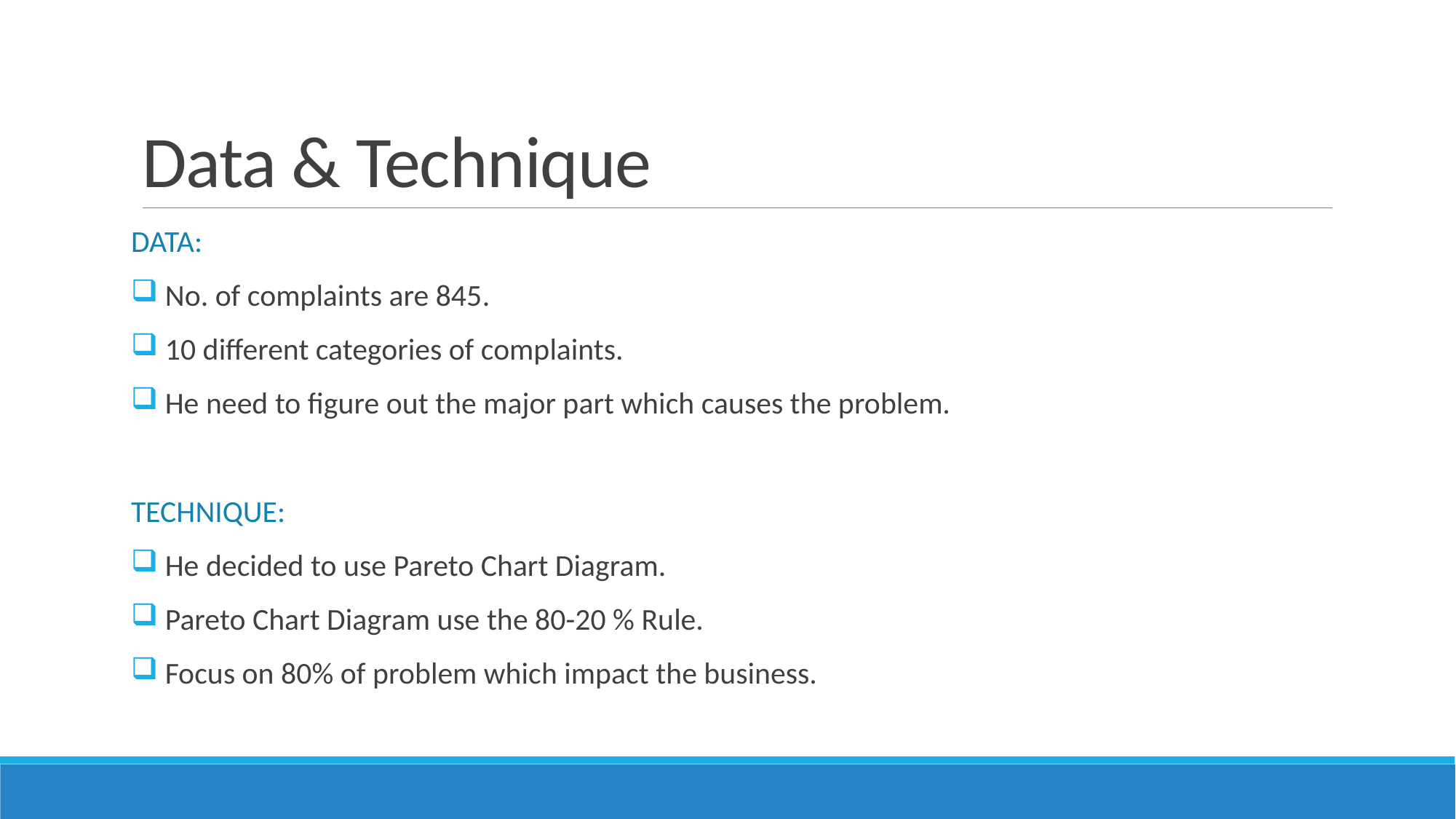

# Data & Technique
DATA:
 No. of complaints are 845.
 10 different categories of complaints.
 He need to figure out the major part which causes the problem.

TECHNIQUE:
 He decided to use Pareto Chart Diagram.
 Pareto Chart Diagram use the 80-20 % Rule.
 Focus on 80% of problem which impact the business.